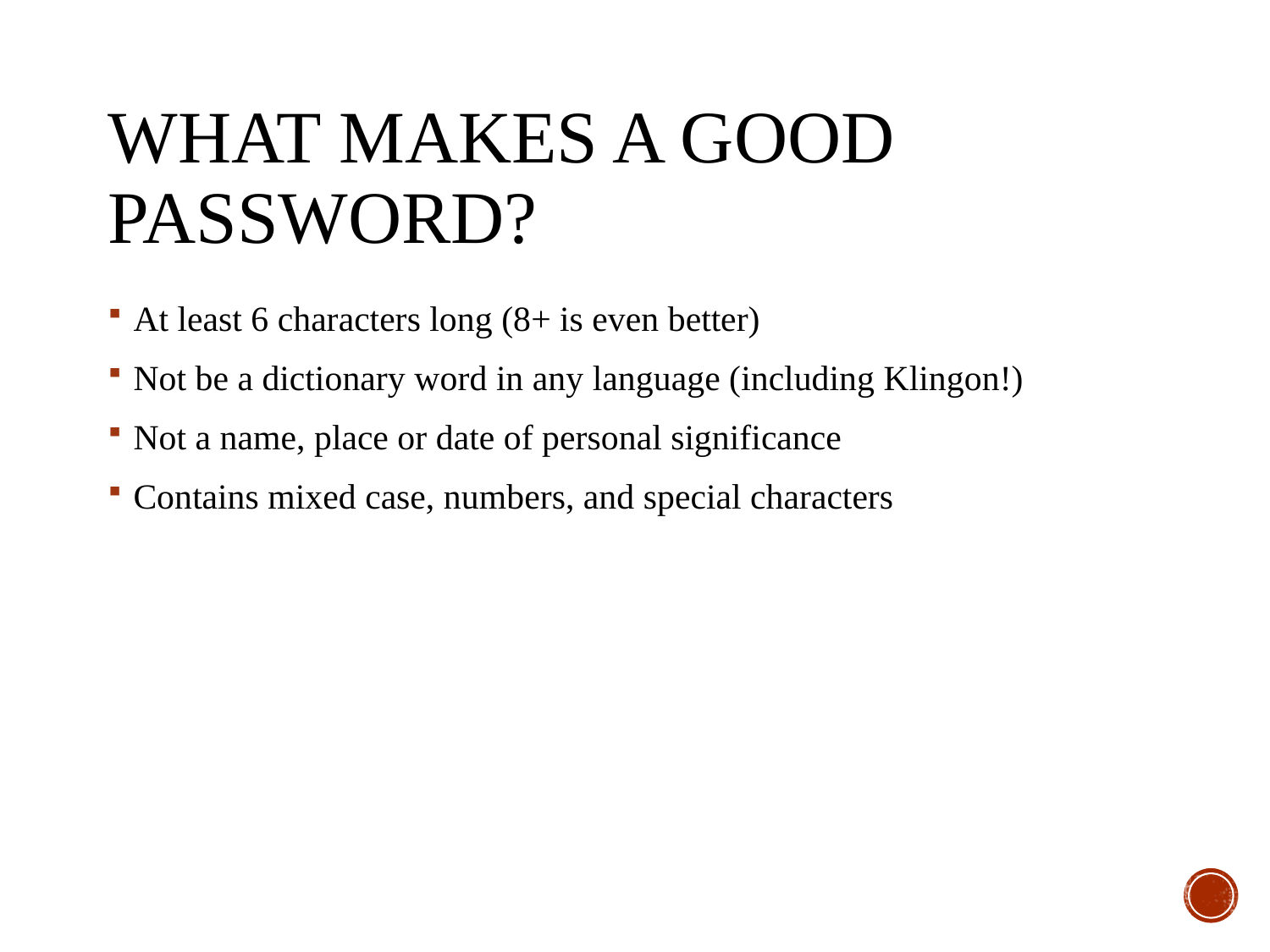

# What Makes a Good Password?
At least 6 characters long (8+ is even better)
Not be a dictionary word in any language (including Klingon!)
Not a name, place or date of personal significance
Contains mixed case, numbers, and special characters